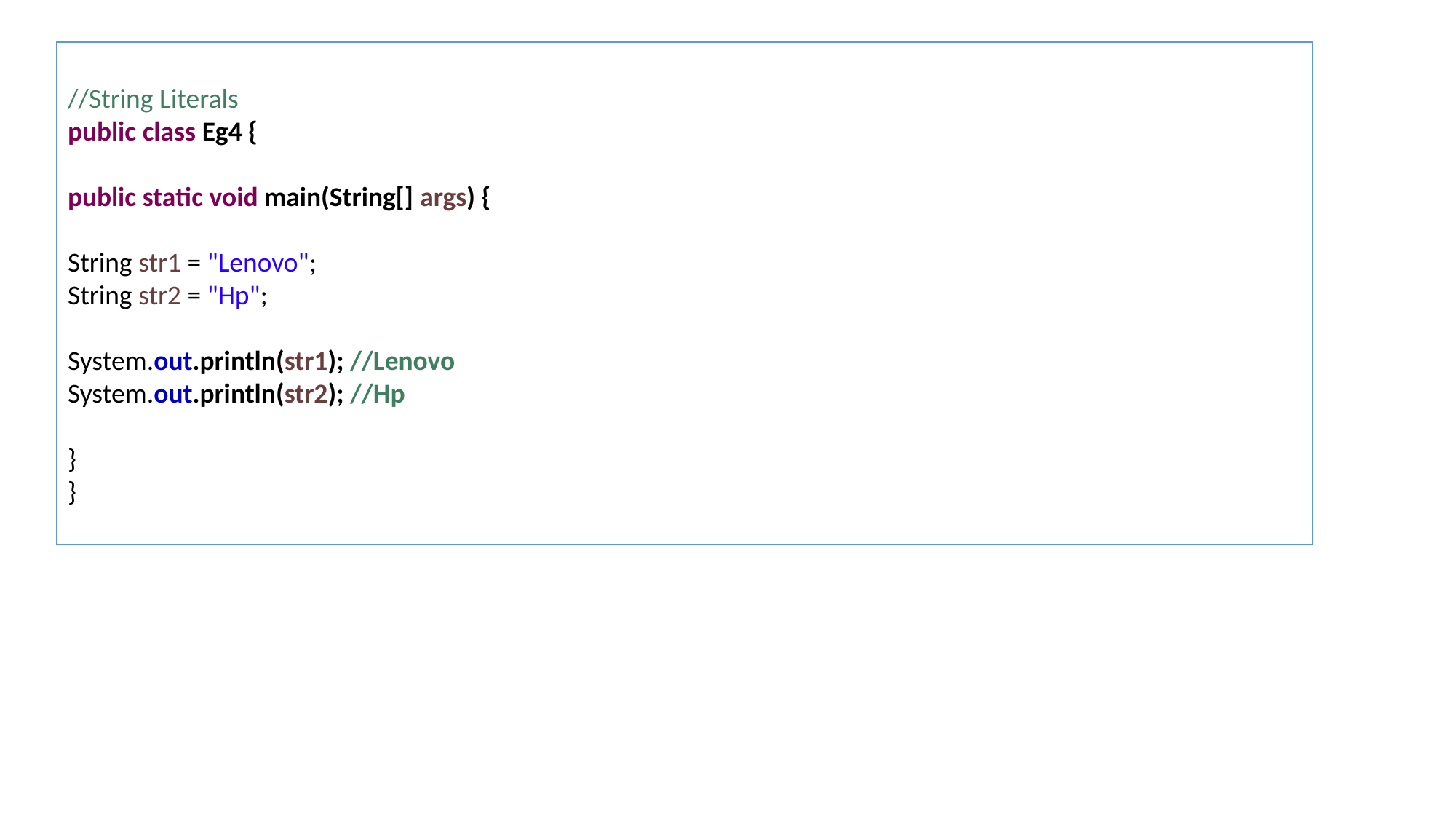

//String Literals
public class Eg4 {

public static void main(String[] args) {

String str1 = "Lenovo";
String str2 = "Hp";

System.out.println(str1); //Lenovo
System.out.println(str2); //Hp

}
}